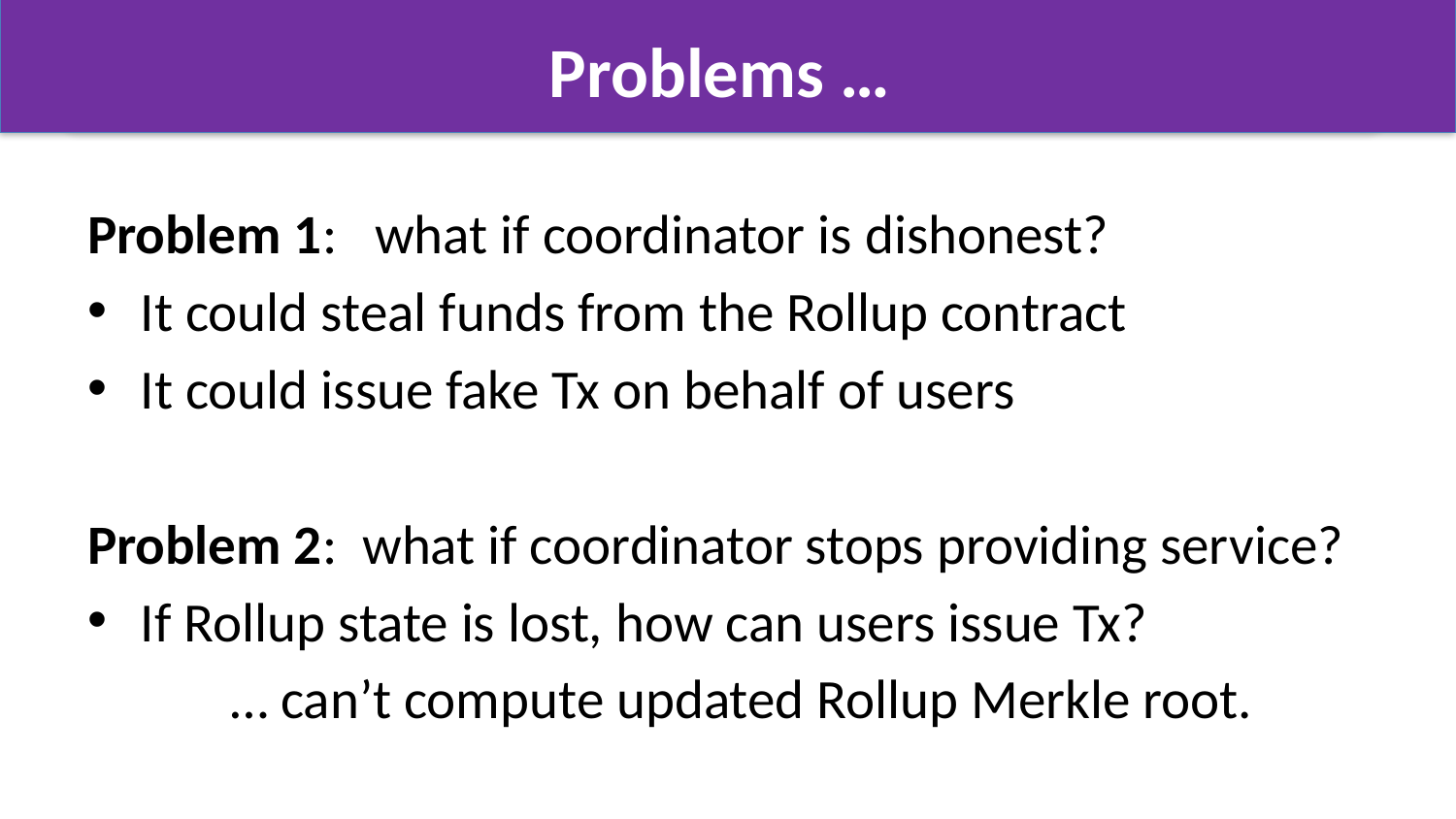

# Problems …
Problem 1:   what if coordinator is dishonest?
It could steal funds from the Rollup contract
It could issue fake Tx on behalf of users

Problem 2:  what if coordinator stops providing service?
If Rollup state is lost, how can users issue Tx?
			… can’t compute updated Rollup Merkle root.